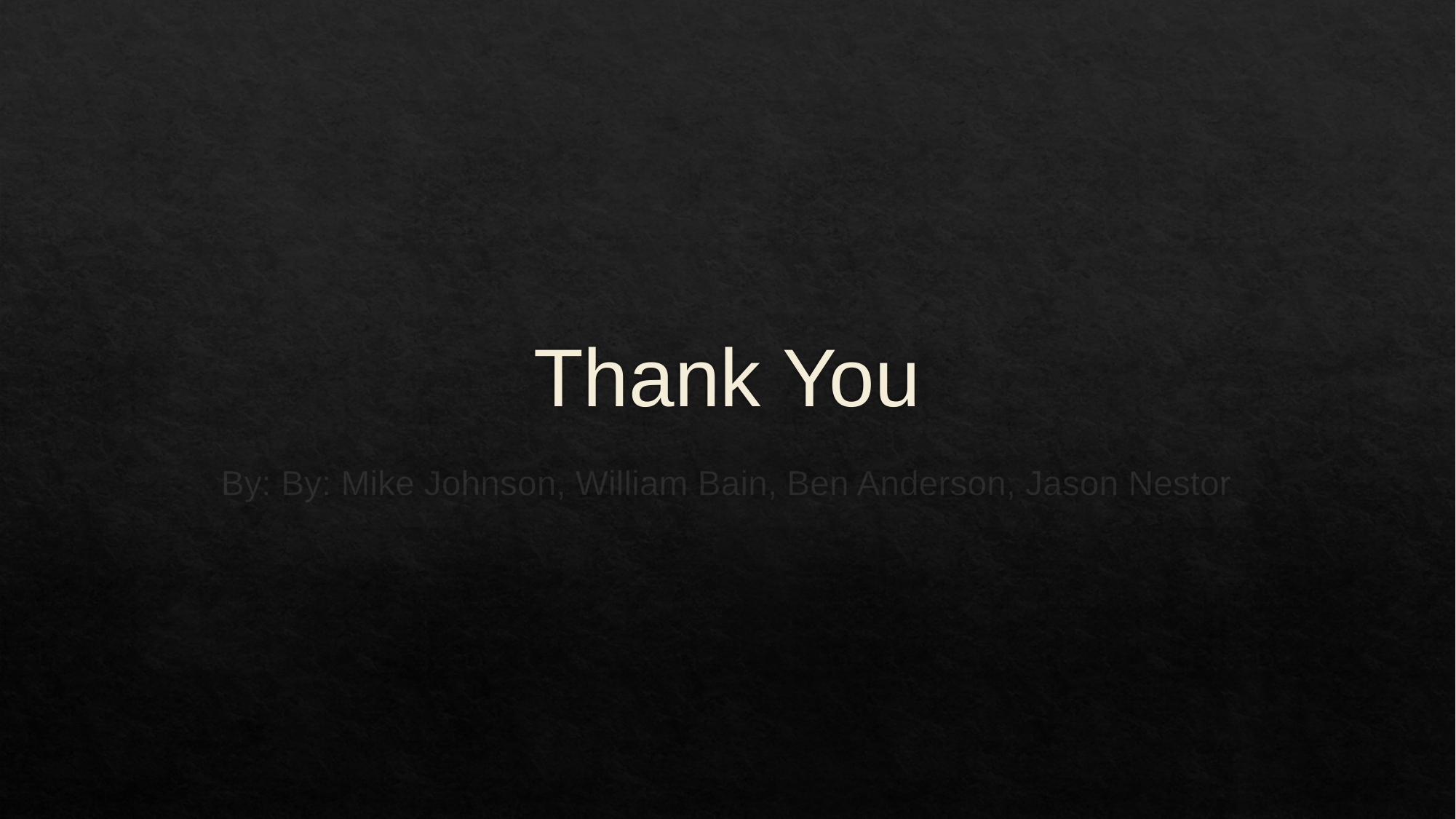

# Thank You
By: By: Mike Johnson, William Bain, Ben Anderson, Jason Nestor